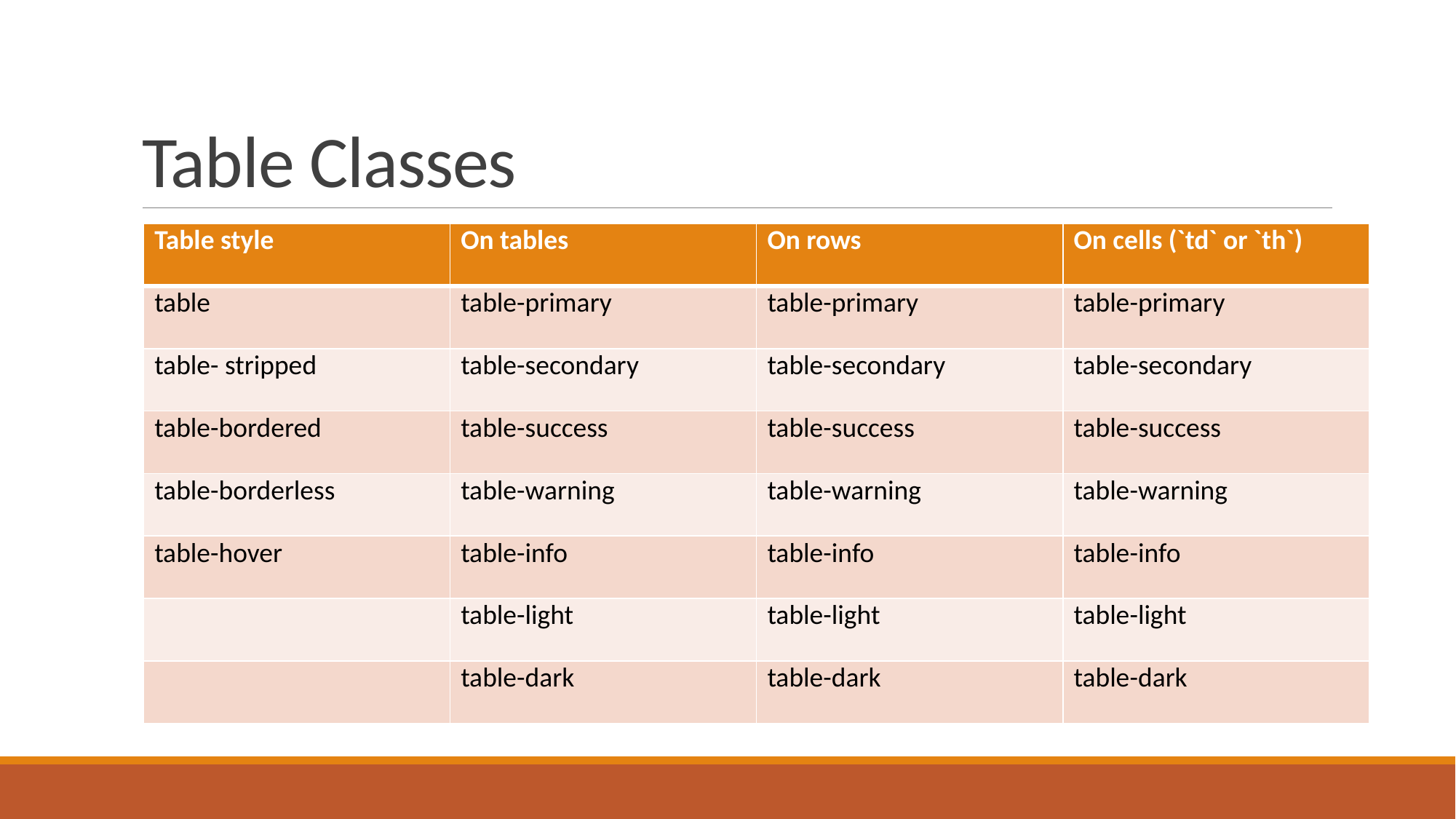

# Table Classes
| Table style | On tables | On rows | On cells (`td` or `th`) |
| --- | --- | --- | --- |
| table | table-primary | table-primary | table-primary |
| table- stripped | table-secondary | table-secondary | table-secondary |
| table-bordered | table-success | table-success | table-success |
| table-borderless | table-warning | table-warning | table-warning |
| table-hover | table-info | table-info | table-info |
|  | table-light | table-light | table-light |
|  | table-dark | table-dark | table-dark |